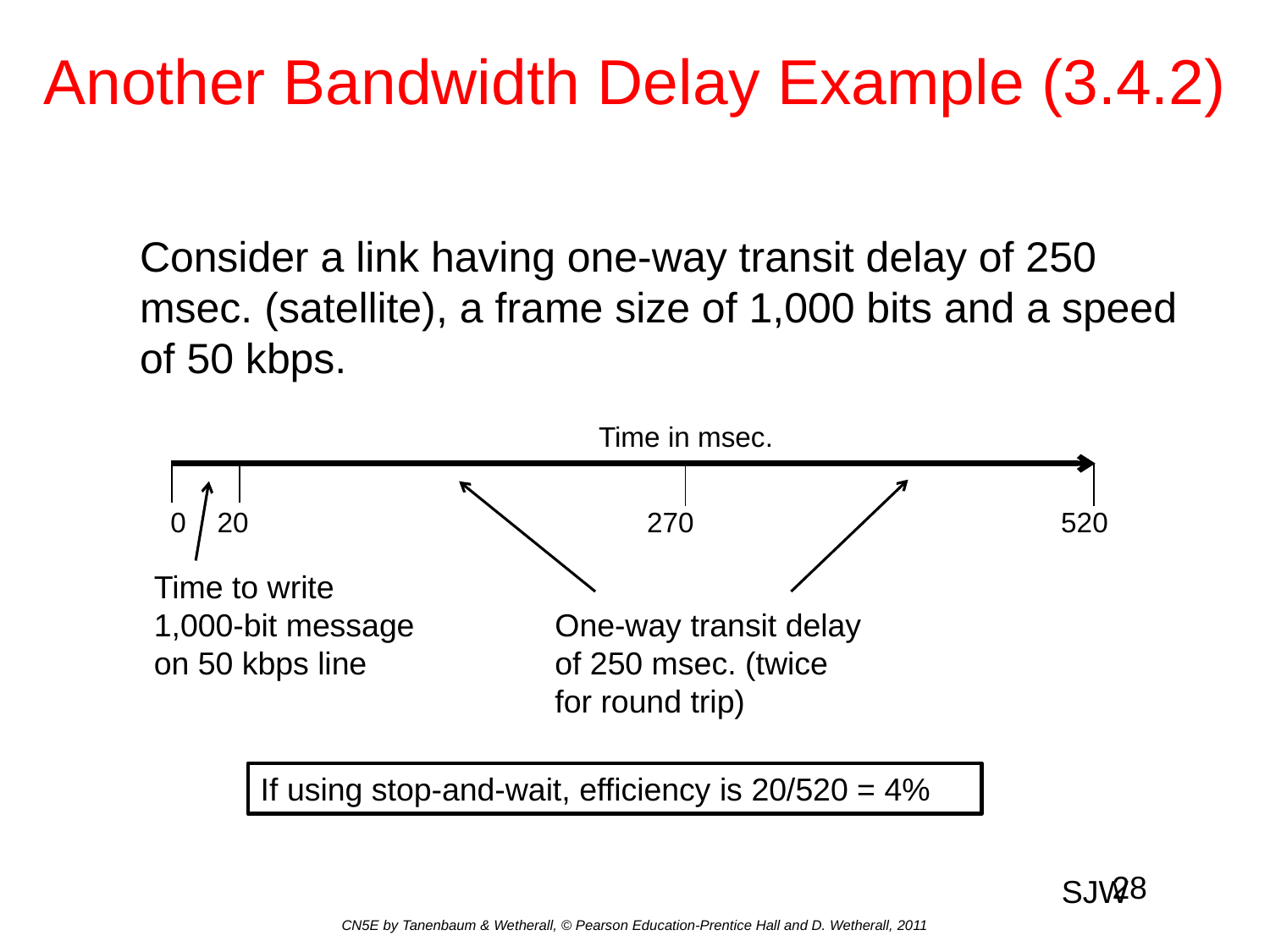

# Another Bandwidth Delay Example (3.4.2)
Consider a link having one-way transit delay of 250 msec. (satellite), a frame size of 1,000 bits and a speed of 50 kbps.
Time in msec.
0    20                                                   270                                               520
Time to write 1,000-bit message on 50 kbps line
One-way transit delay of 250 msec. (twice for round trip)
If using stop-and-wait, efficiency is 20/520 = 4%
SJW
CN5E by Tanenbaum & Wetherall, © Pearson Education-Prentice Hall and D. Wetherall, 2011